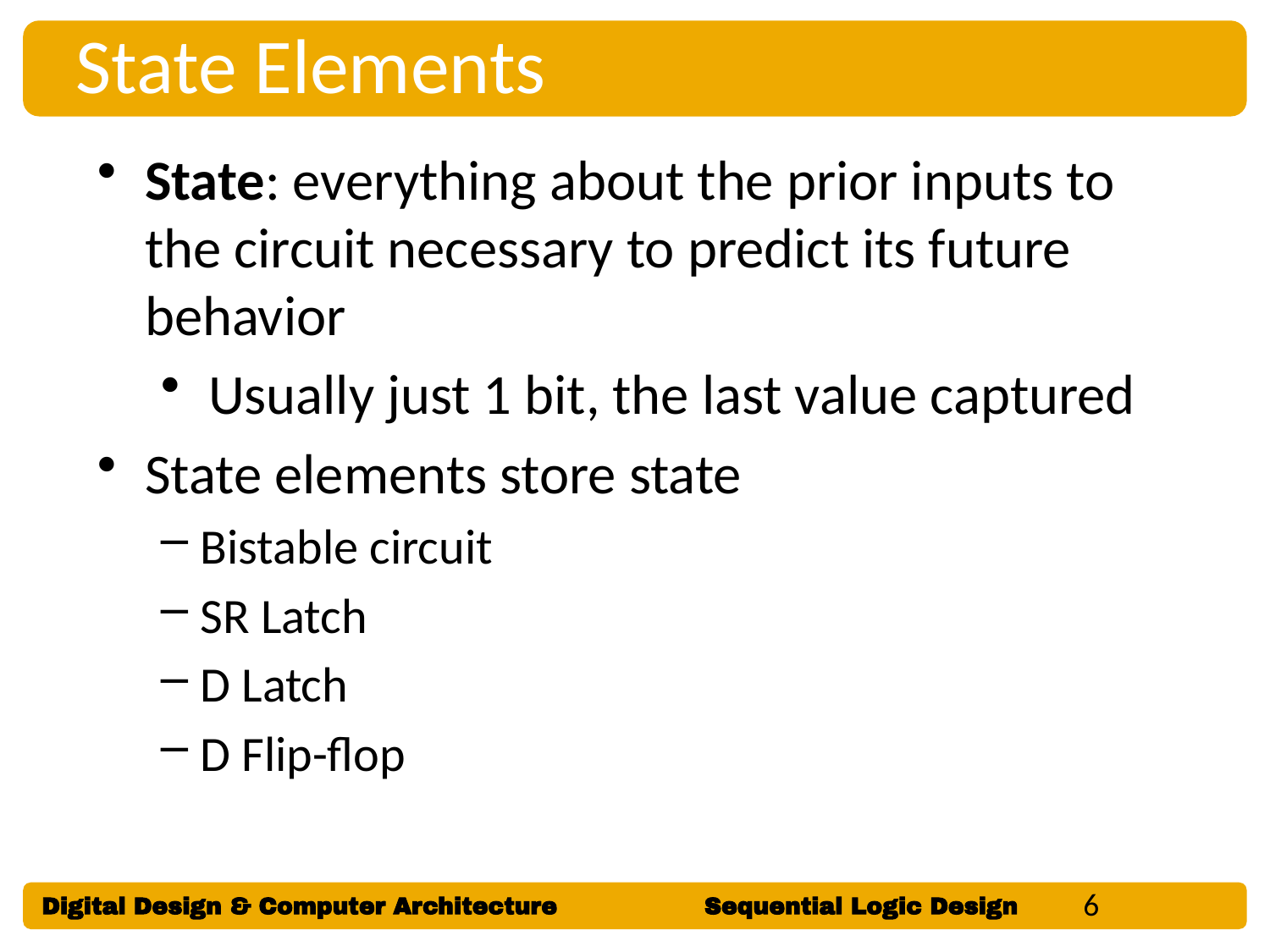

State Elements
State: everything about the prior inputs to the circuit necessary to predict its future behavior
Usually just 1 bit, the last value captured
State elements store state
Bistable circuit
SR Latch
D Latch
D Flip-flop

6